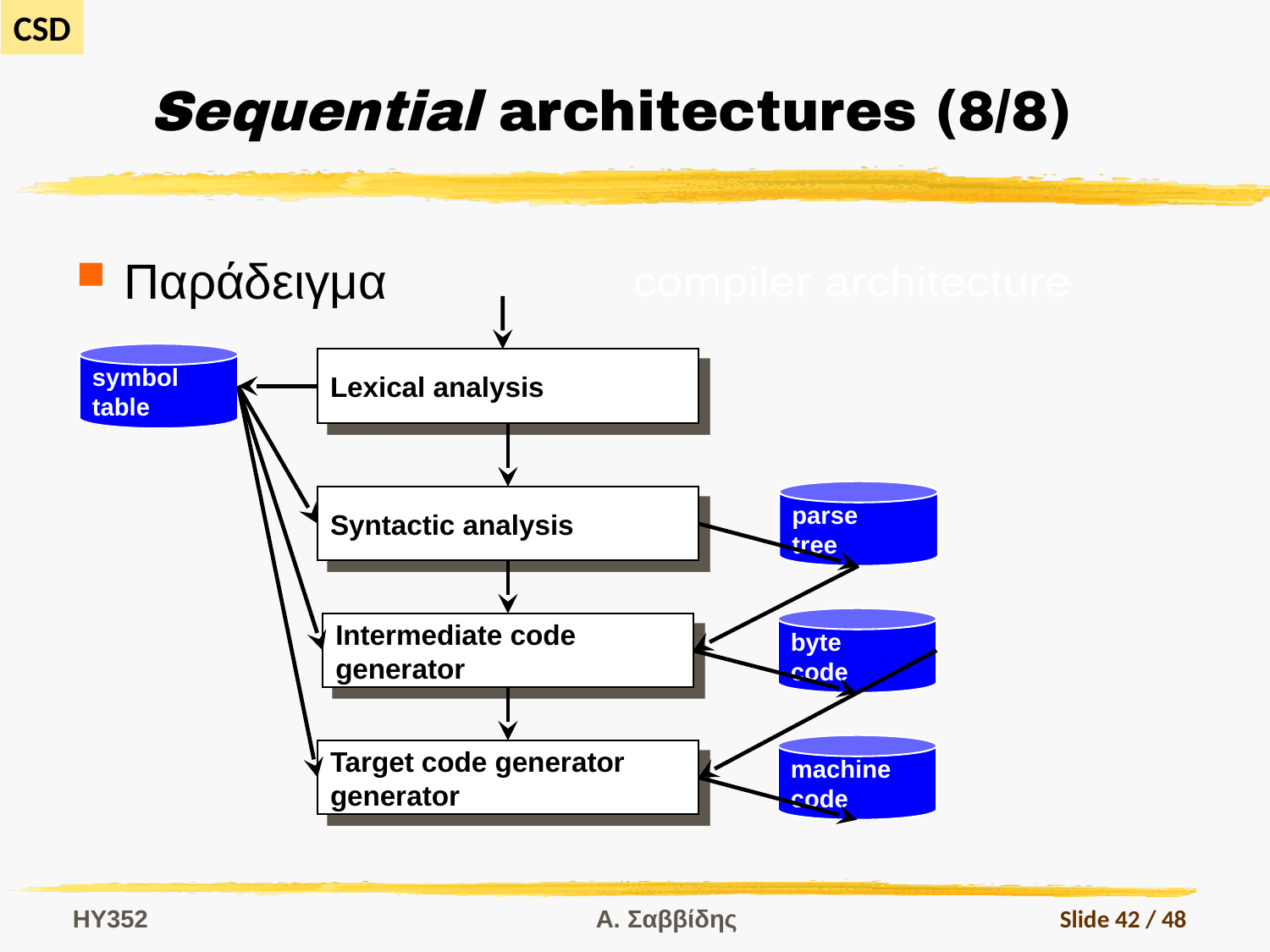

# Sequential architectures (8/8)
Παράδειγμα
compiler architecture

symbol
table
Lexical analysis
parse
tree
Syntactic analysis
byte
code
Intermediate code
generator
machine
code
Target code generator
generator
HY352
Α. Σαββίδης
Slide 42 / 48